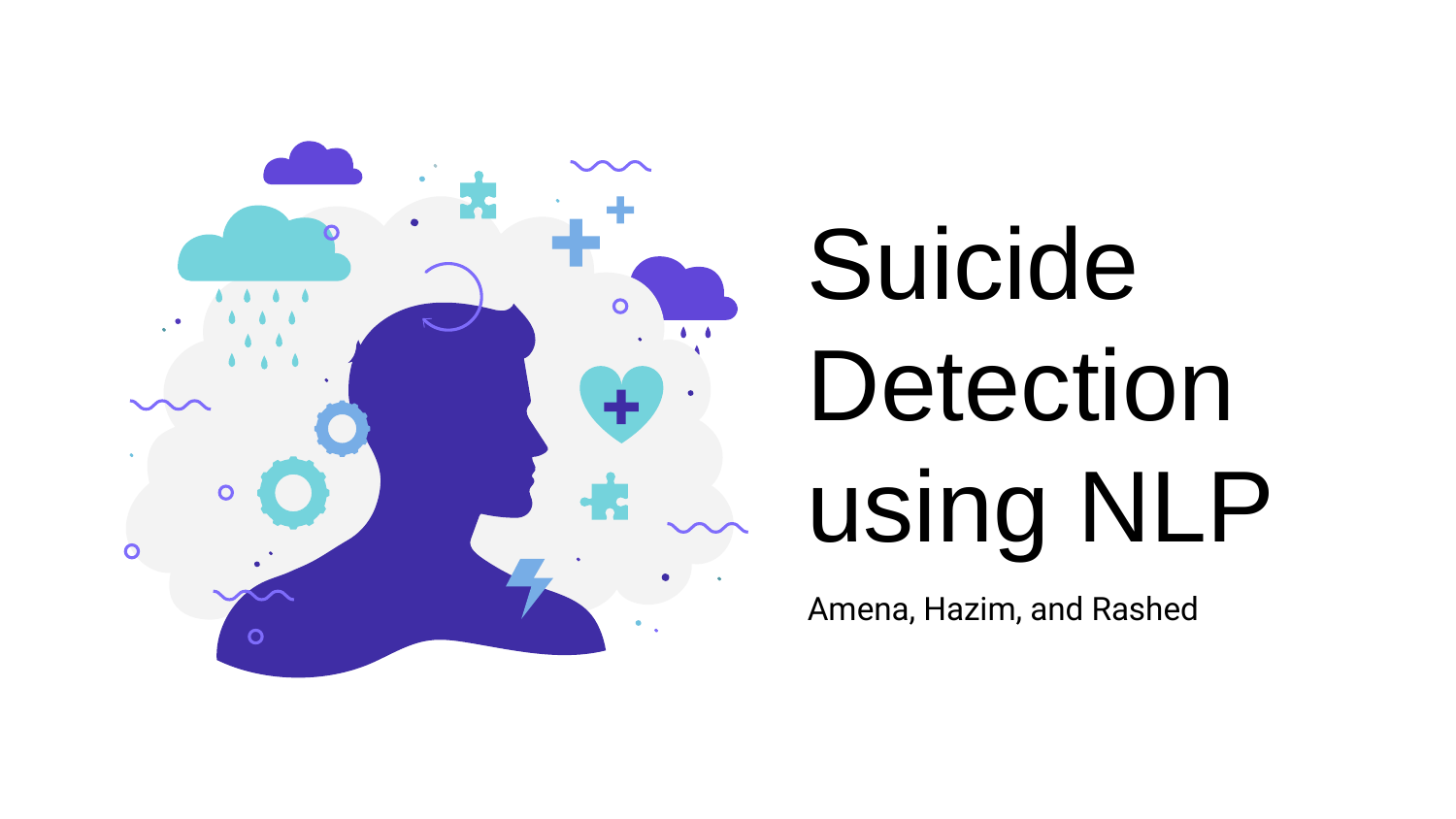

Suicide Detection using NLP
Amena, Hazim, and Rashed